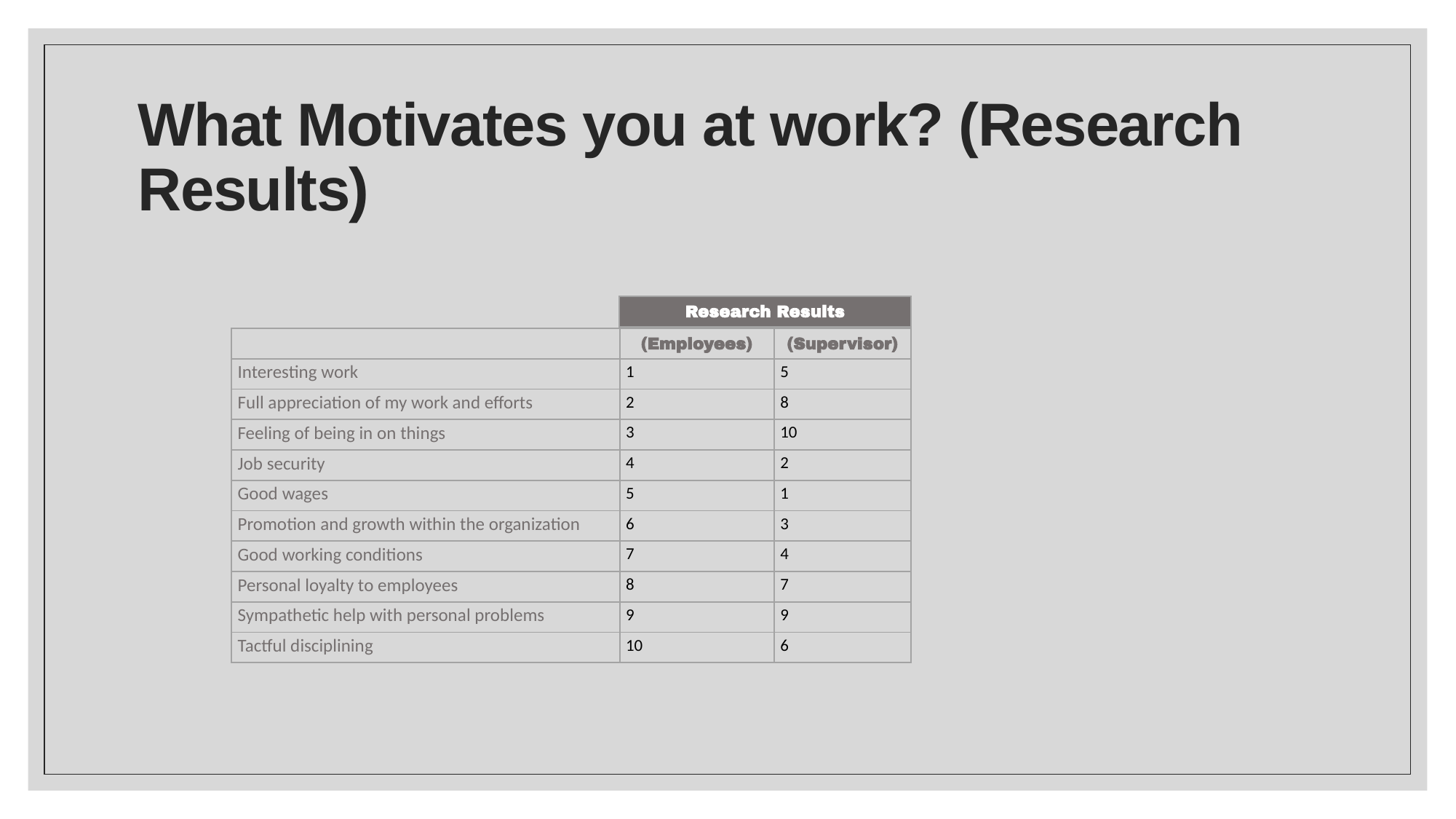

# What Motivates you at work? (Research Results)
| Research Results |
| --- |
|  | (Employees) | (Supervisor) |
| --- | --- | --- |
| Interesting work | 1 | 5 |
| Full appreciation of my work and efforts | 2 | 8 |
| Feeling of being in on things | 3 | 10 |
| Job security | 4 | 2 |
| Good wages | 5 | 1 |
| Promotion and growth within the organization | 6 | 3 |
| Good working conditions | 7 | 4 |
| Personal loyalty to employees | 8 | 7 |
| Sympathetic help with personal problems | 9 | 9 |
| Tactful disciplining | 10 | 6 |